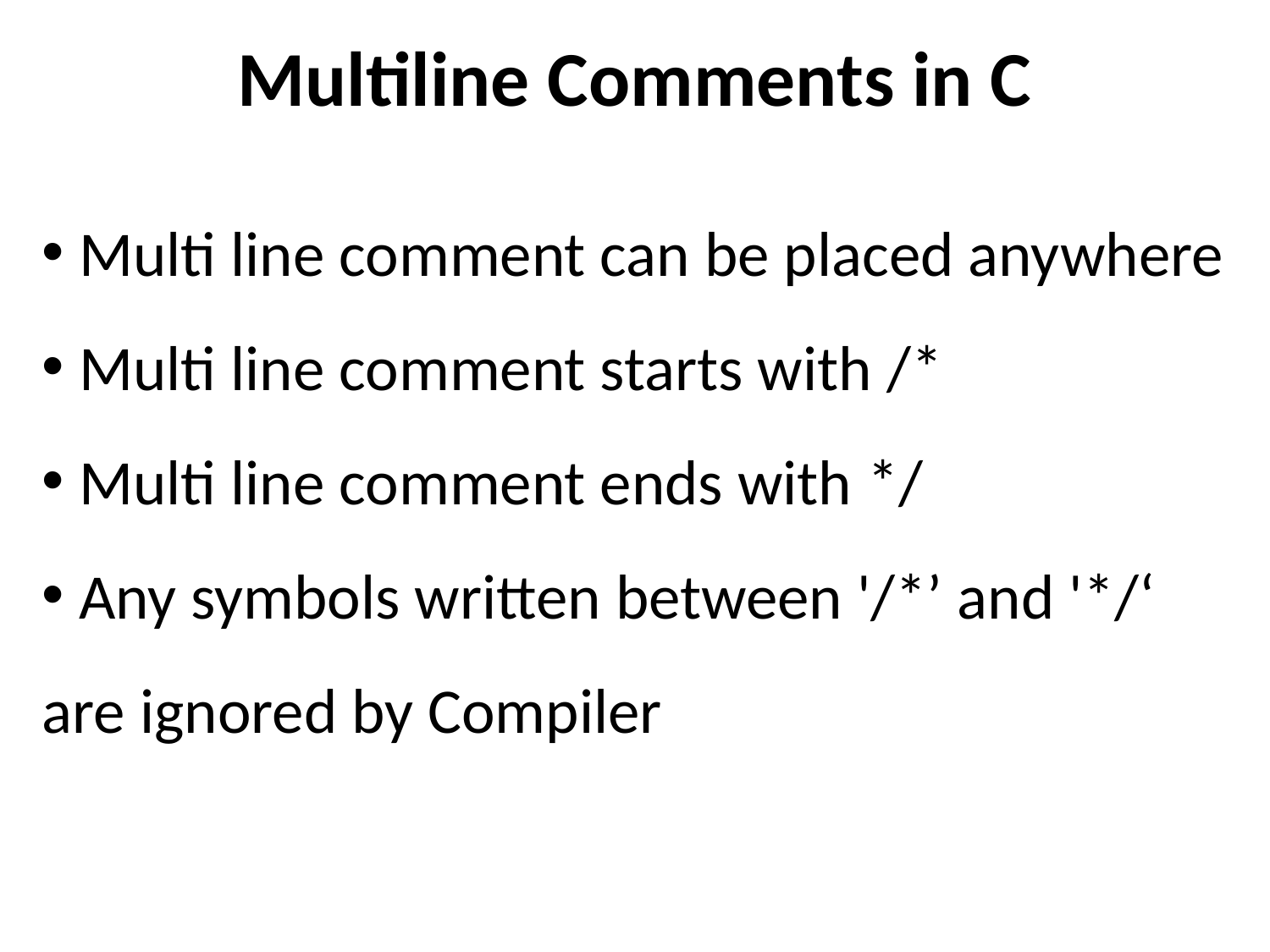

# Multiline Comments in C
 Multi line comment can be placed anywhere
 Multi line comment starts with /*
 Multi line comment ends with */
 Any symbols written between '/*’ and '*/‘ are ignored by Compiler